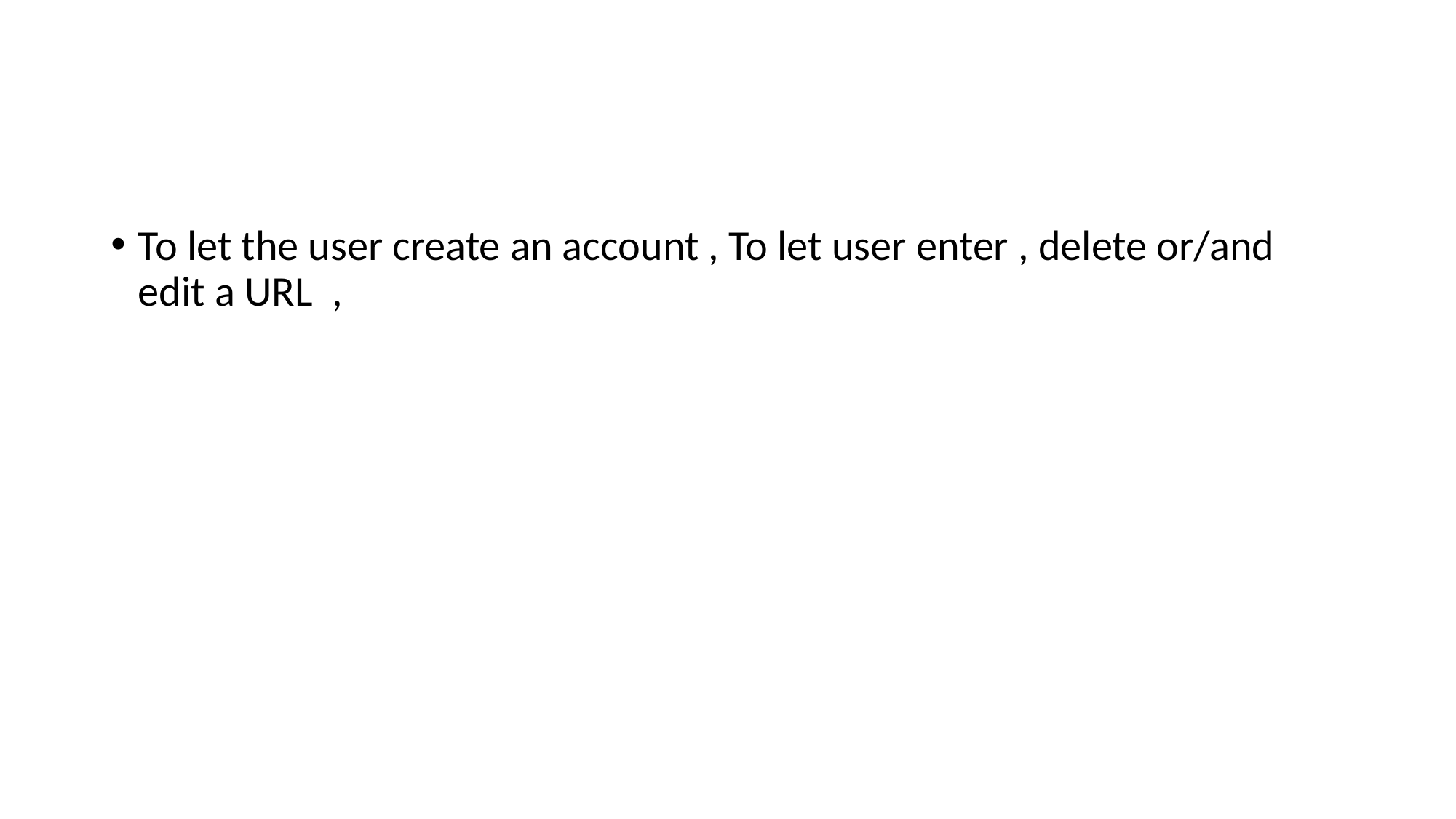

#
To let the user create an account , To let user enter , delete or/and edit a URL  ,